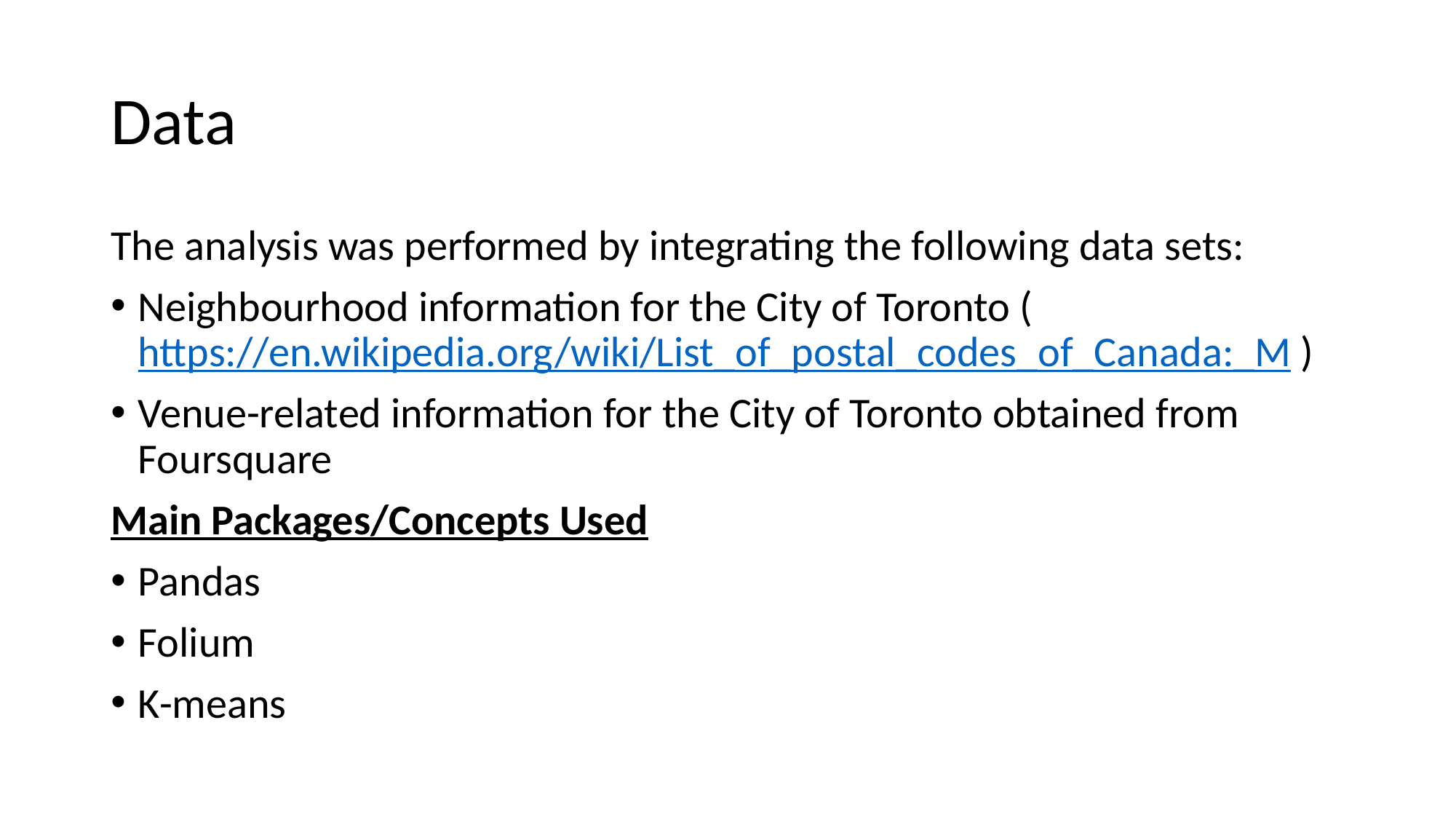

# Data
The analysis was performed by integrating the following data sets:
Neighbourhood information for the City of Toronto (https://en.wikipedia.org/wiki/List_of_postal_codes_of_Canada:_M )
Venue-related information for the City of Toronto obtained from Foursquare
Main Packages/Concepts Used
Pandas
Folium
K-means